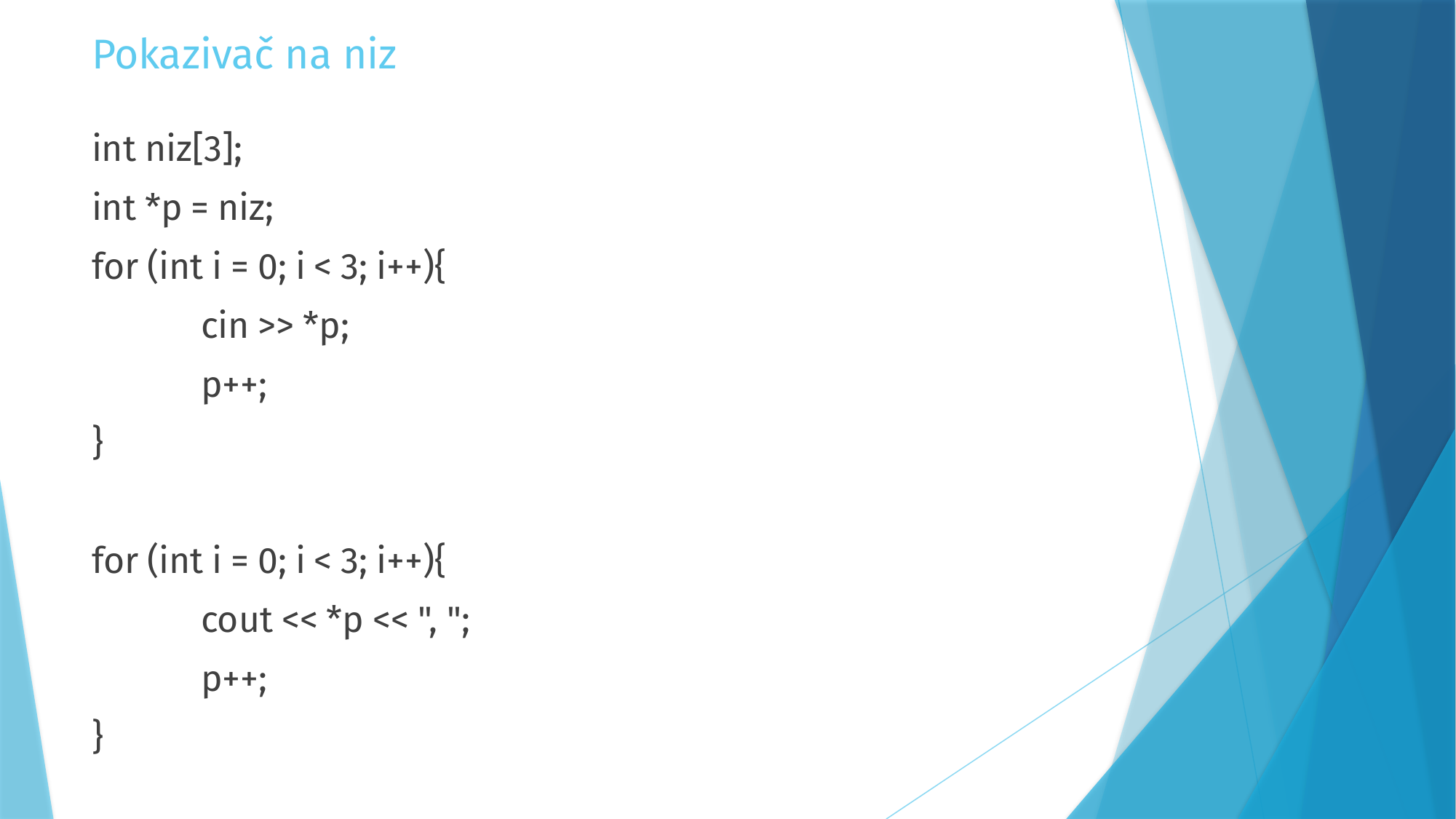

# Pokazivač na niz
int niz[3];
int *p = niz;
for (int i = 0; i < 3; i++){
	cin >> *p;
	p++;
}

for (int i = 0; i < 3; i++){
	cout << *p << ", ";
	p++;
}